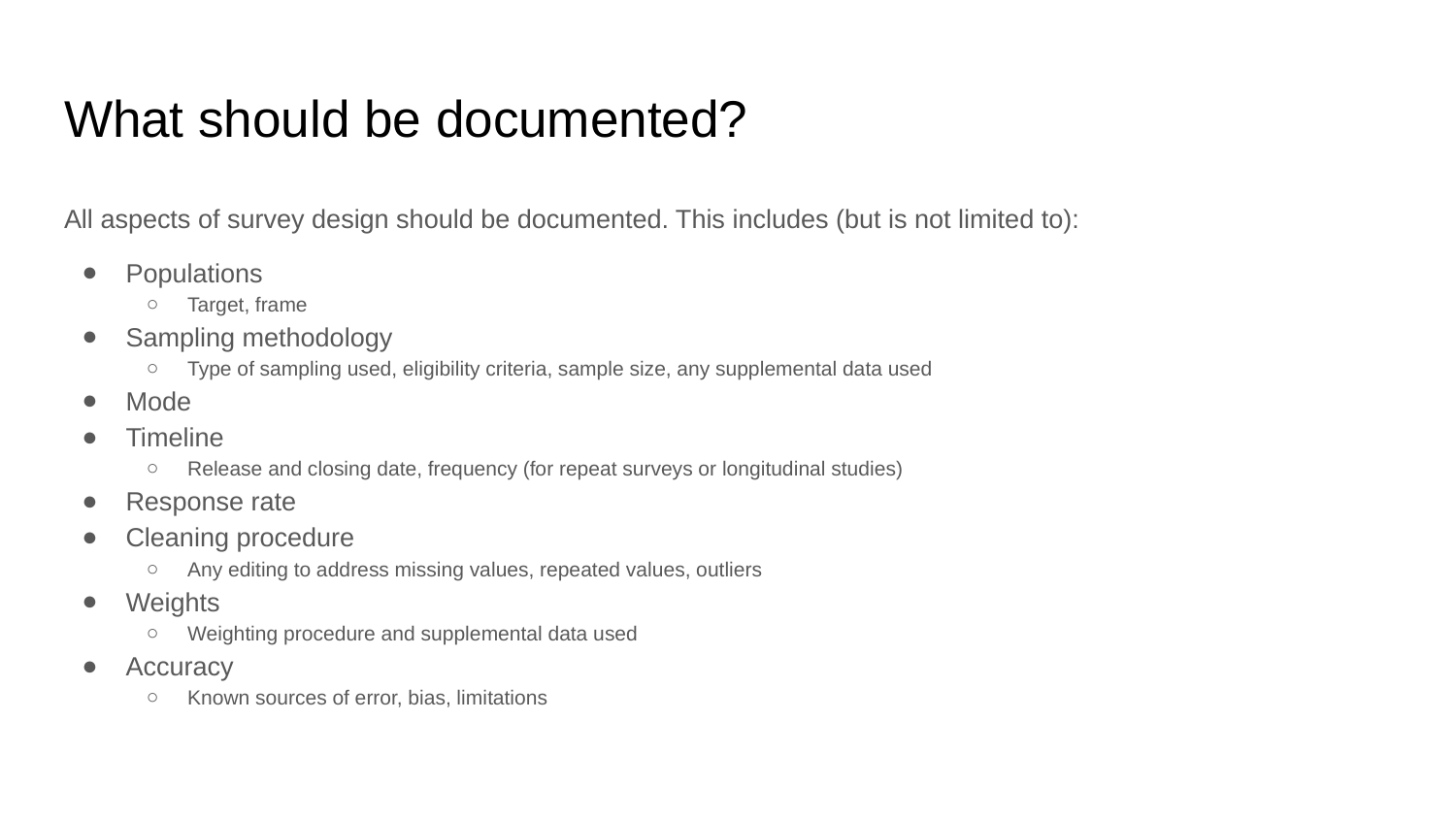

# What should be documented?
All aspects of survey design should be documented. This includes (but is not limited to):
Populations
Target, frame
Sampling methodology
Type of sampling used, eligibility criteria, sample size, any supplemental data used
Mode
Timeline
Release and closing date, frequency (for repeat surveys or longitudinal studies)
Response rate
Cleaning procedure
Any editing to address missing values, repeated values, outliers
Weights
Weighting procedure and supplemental data used
Accuracy
Known sources of error, bias, limitations